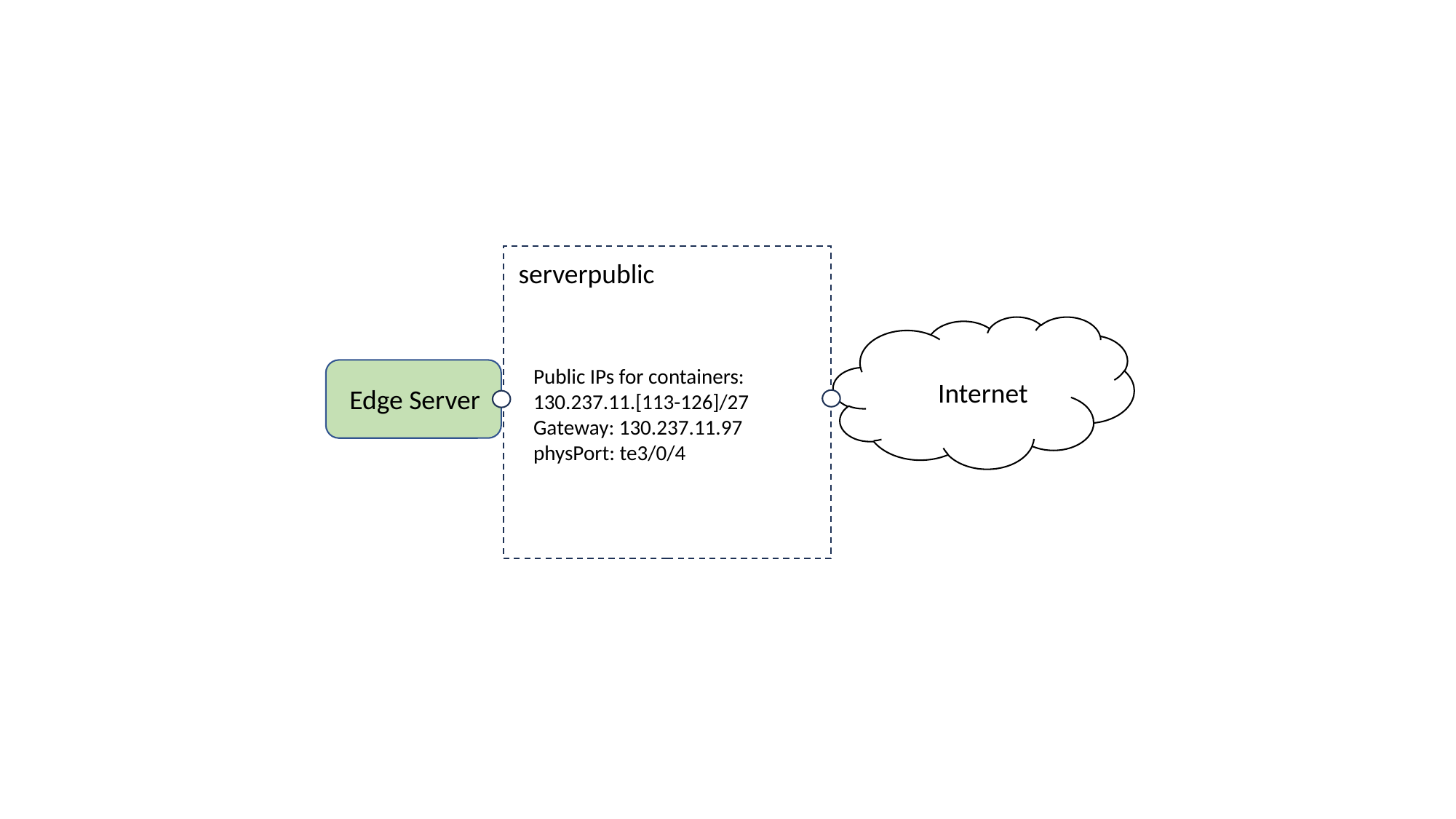

serverpublic

Public IPs for containers:
130.237.11.[113-126]/27
Gateway: 130.237.11.97
physPort: te3/0/4

Internet
Edge Server